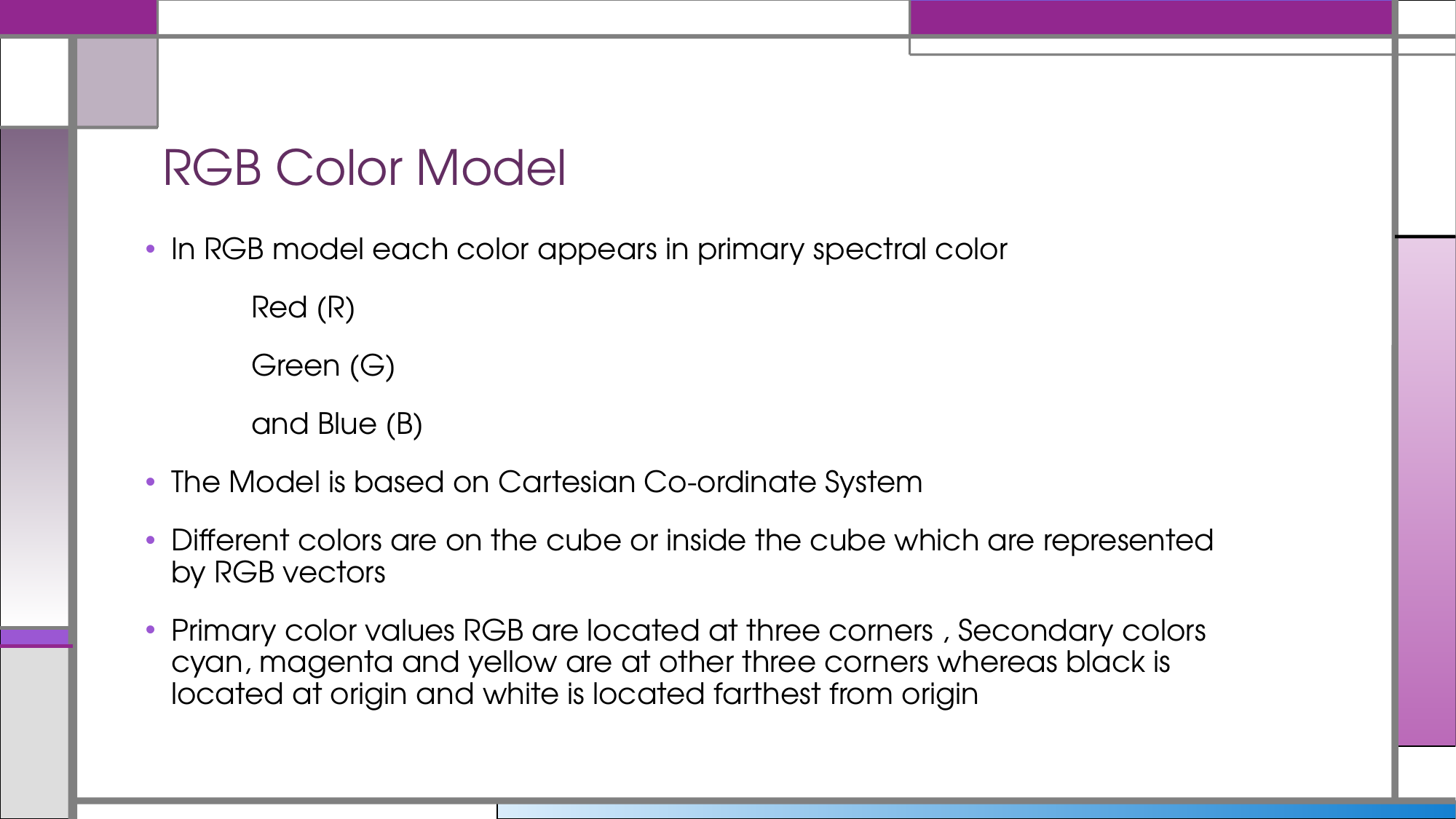

# RGB Color Model
In RGB model each color appears in primary spectral color
	Red (R)
	Green (G)
	and Blue (B)
The Model is based on Cartesian Co-ordinate System
Different colors are on the cube or inside the cube which are represented by RGB vectors
Primary color values RGB are located at three corners , Secondary colors cyan, magenta and yellow are at other three corners whereas black is located at origin and white is located farthest from origin